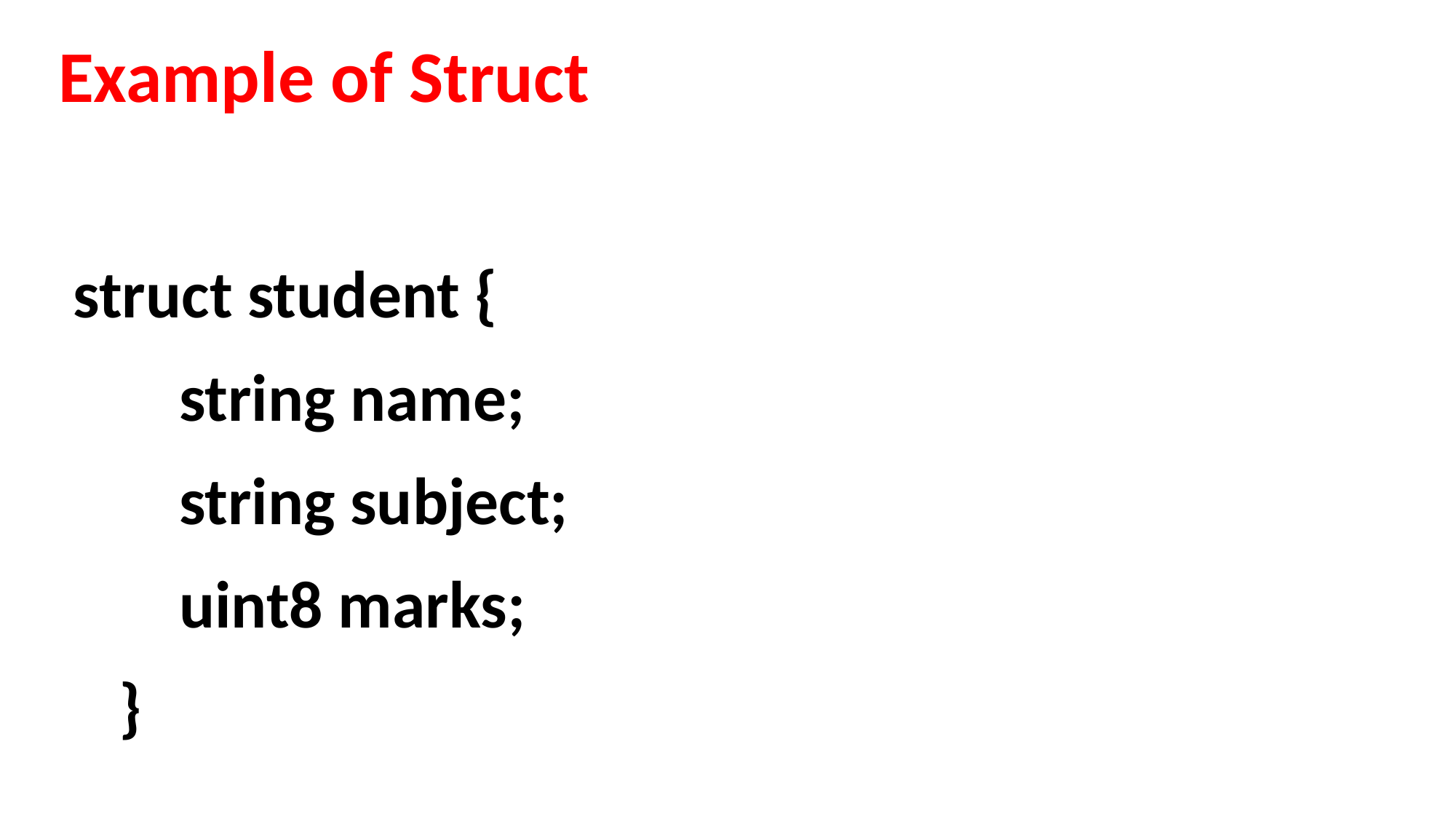

Example of Struct

 struct student {
        string name;
        string subject;
        uint8 marks;
    }